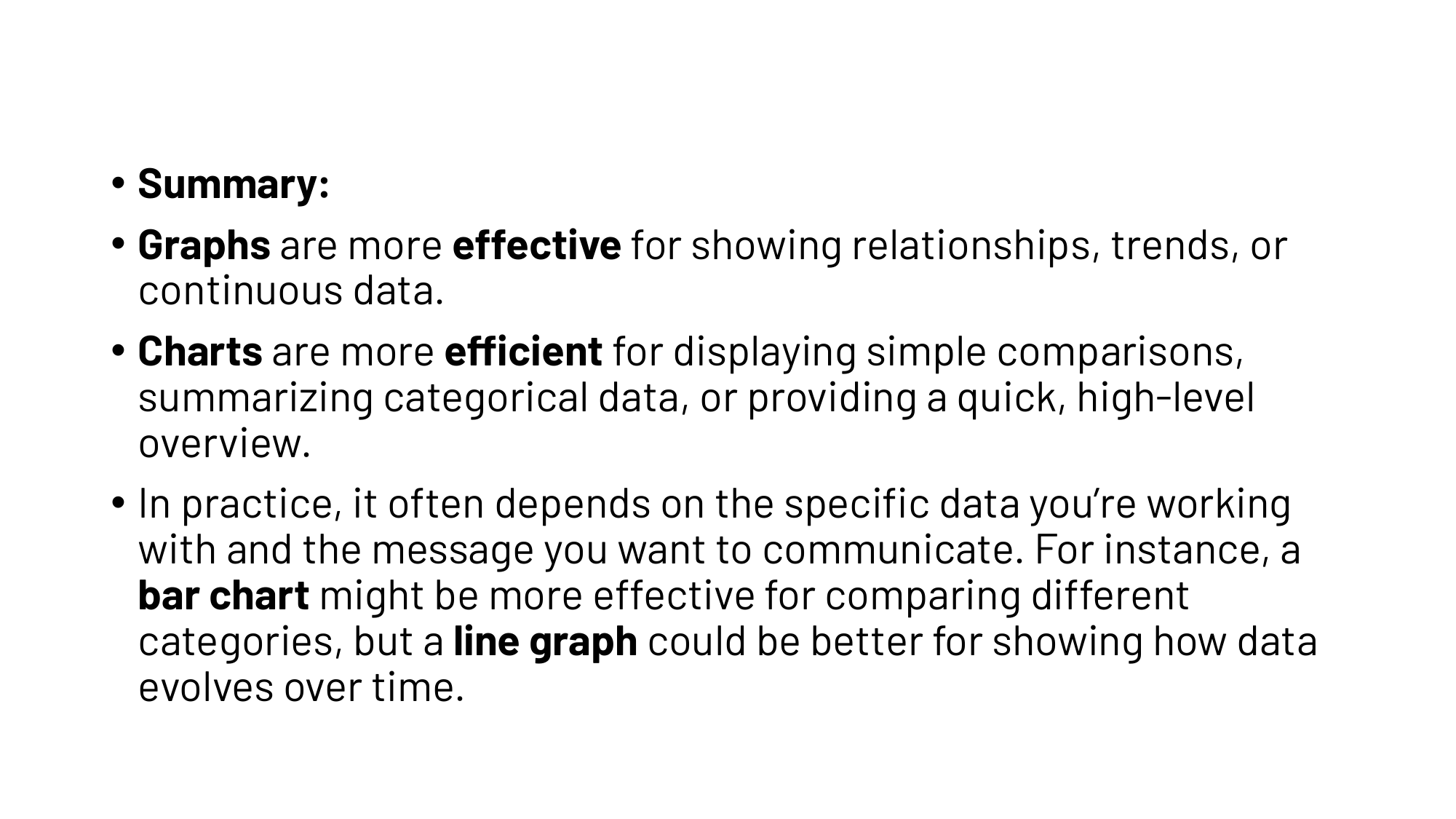

#
Summary:
Graphs are more effective for showing relationships, trends, or continuous data.
Charts are more efficient for displaying simple comparisons, summarizing categorical data, or providing a quick, high-level overview.
In practice, it often depends on the specific data you’re working with and the message you want to communicate. For instance, a bar chart might be more effective for comparing different categories, but a line graph could be better for showing how data evolves over time.